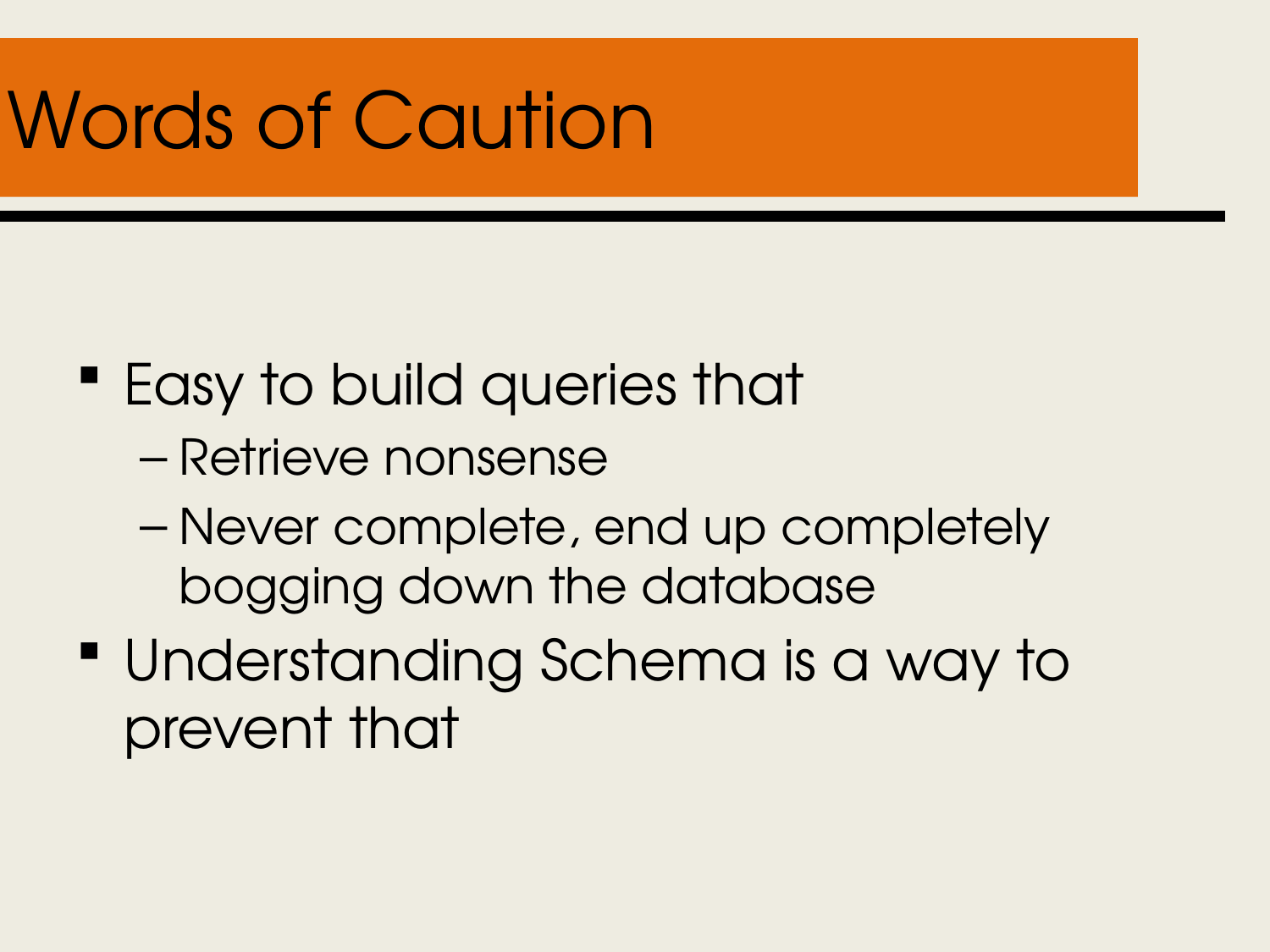

# Words of Caution
Easy to build queries that
Retrieve nonsense
Never complete, end up completely bogging down the database
Understanding Schema is a way to prevent that